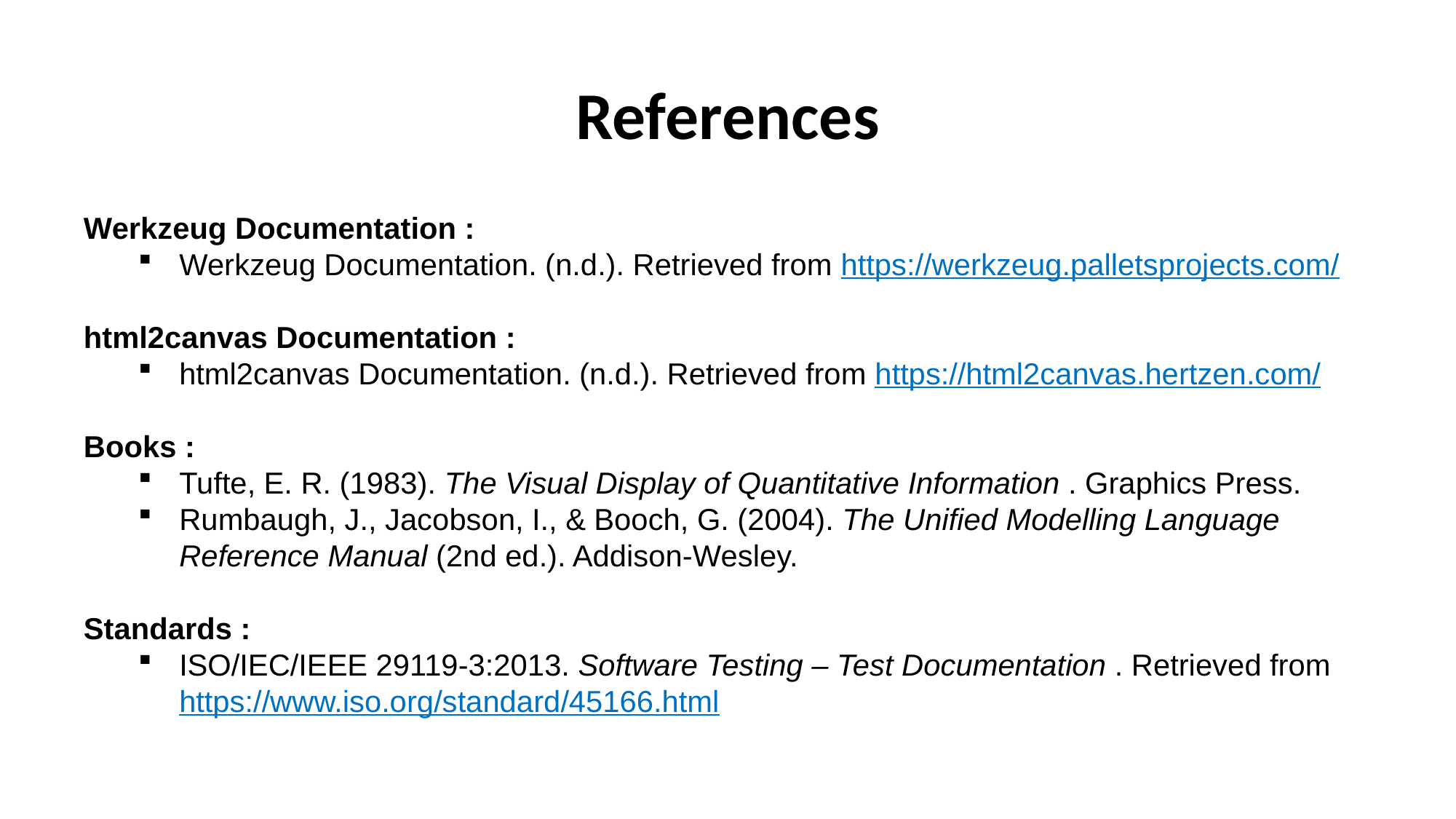

# References
Werkzeug Documentation :
Werkzeug Documentation. (n.d.). Retrieved from https://werkzeug.palletsprojects.com/

html2canvas Documentation :
html2canvas Documentation. (n.d.). Retrieved from https://html2canvas.hertzen.com/

Books :
Tufte, E. R. (1983). The Visual Display of Quantitative Information . Graphics Press.
Rumbaugh, J., Jacobson, I., & Booch, G. (2004). The Unified Modelling Language Reference Manual (2nd ed.). Addison-Wesley.

Standards :
ISO/IEC/IEEE 29119-3:2013. Software Testing – Test Documentation . Retrieved from https://www.iso.org/standard/45166.html